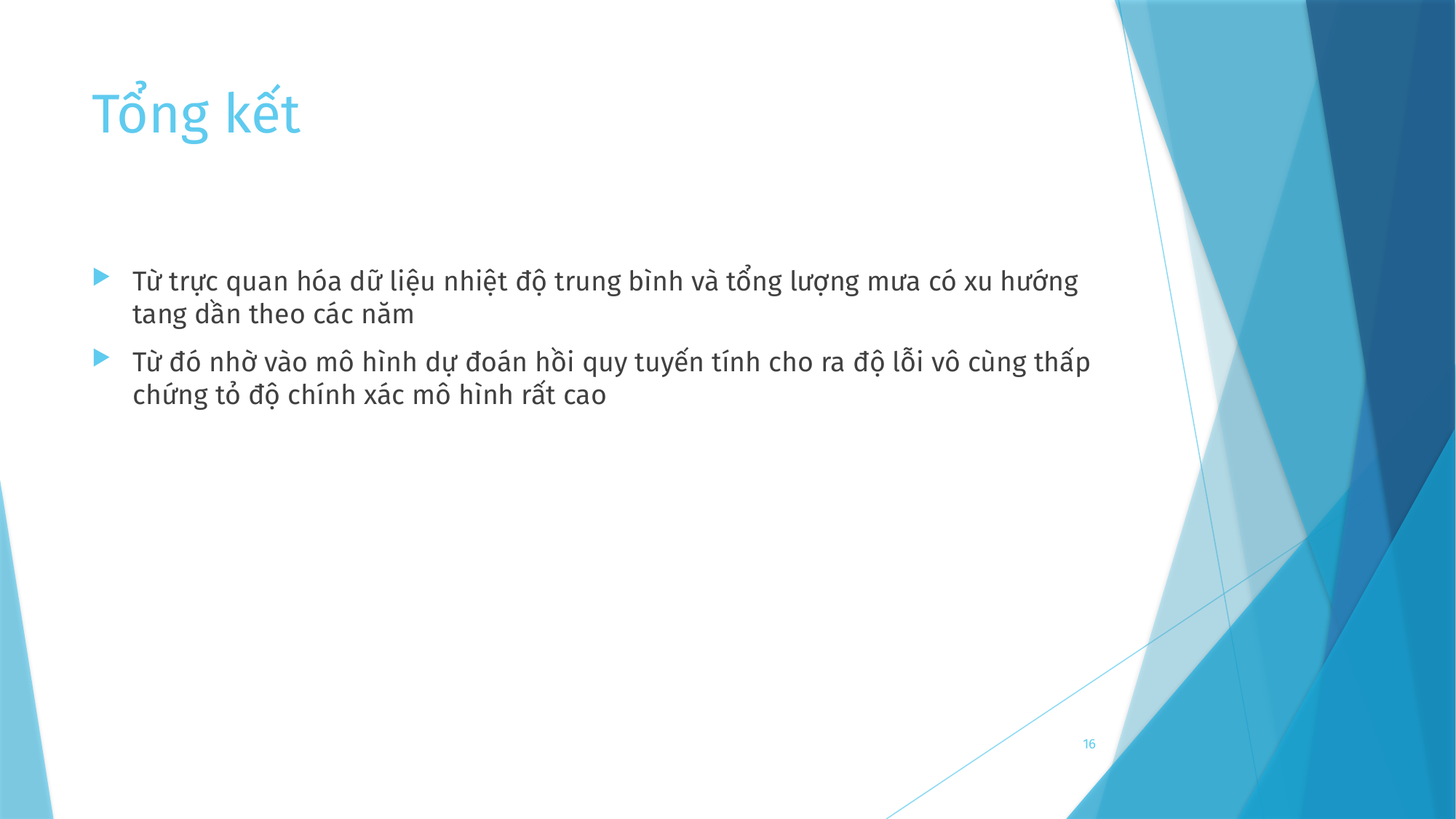

# Tổng kết
Từ trực quan hóa dữ liệu nhiệt độ trung bình và tổng lượng mưa có xu hướng tang dần theo các năm
Từ đó nhờ vào mô hình dự đoán hồi quy tuyến tính cho ra độ lỗi vô cùng thấp chứng tỏ độ chính xác mô hình rất cao
16